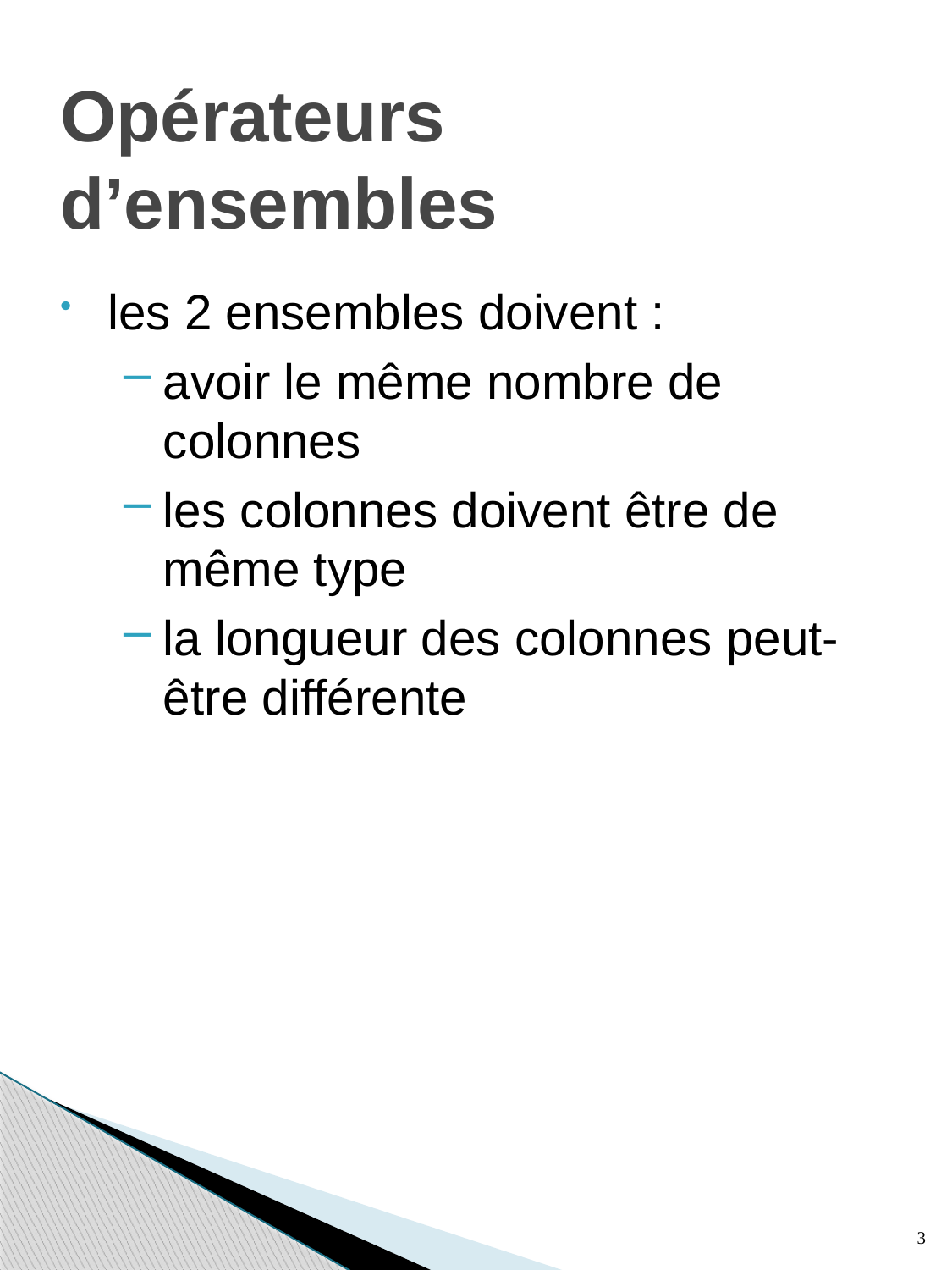

# Opérateurs d’ensembles
les 2 ensembles doivent :
avoir le même nombre de colonnes
les colonnes doivent être de même type
la longueur des colonnes peut-être différente

3